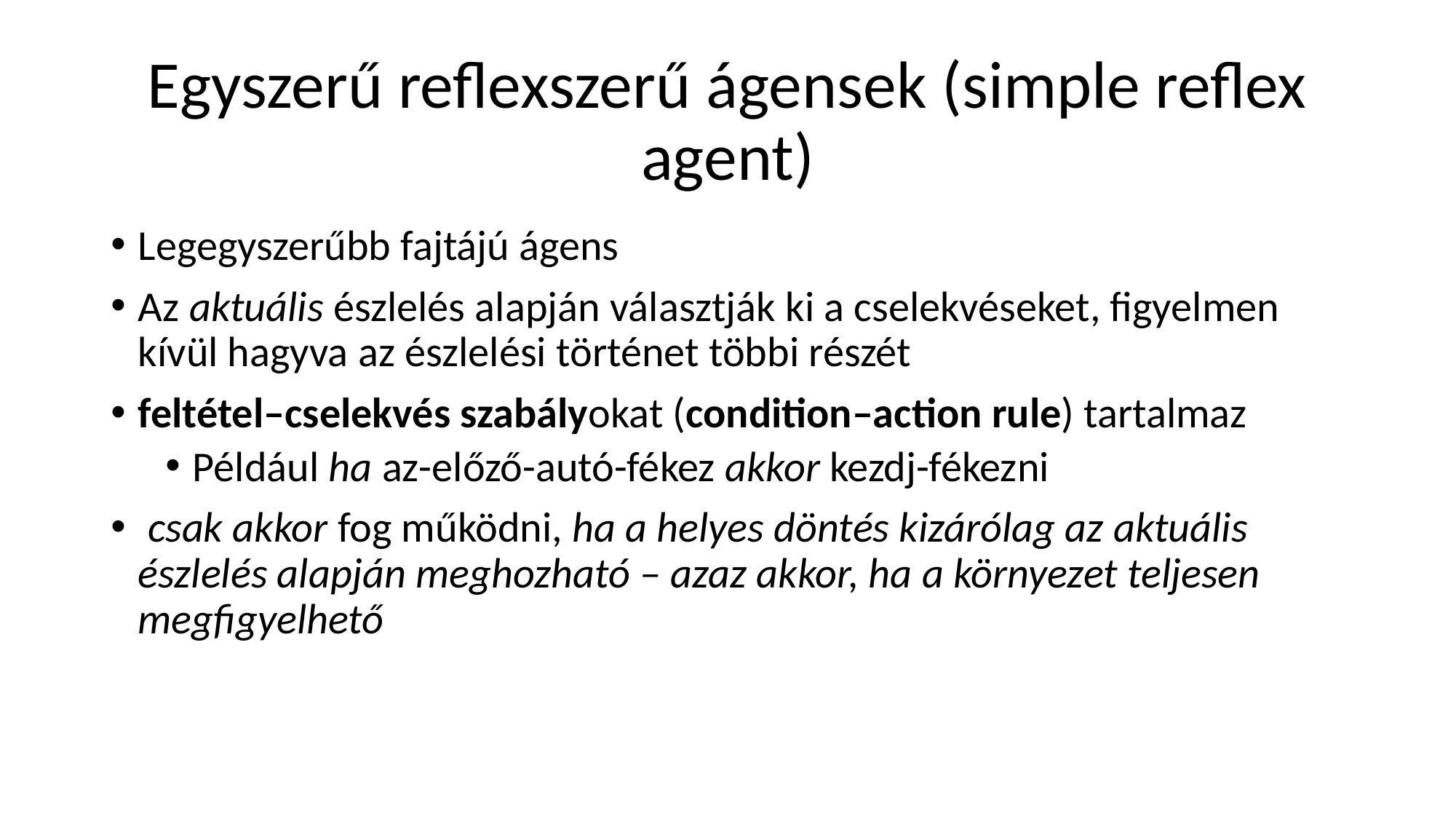

# Egyszerű reflexszerű ágensek (simple reflex agent)
Legegyszerűbb fajtájú ágens
Az aktuális észlelés alapján választják ki a cselekvéseket, figyelmen kívül hagyva az észlelési történet többi részét
feltétel–cselekvés szabályokat (condition–action rule) tartalmaz
Például ha az-előző-autó-fékez akkor kezdj-fékezni
 csak akkor fog működni, ha a helyes döntés kizárólag az aktuális észlelés alapján meghozható – azaz akkor, ha a környezet teljesen megfigyelhető